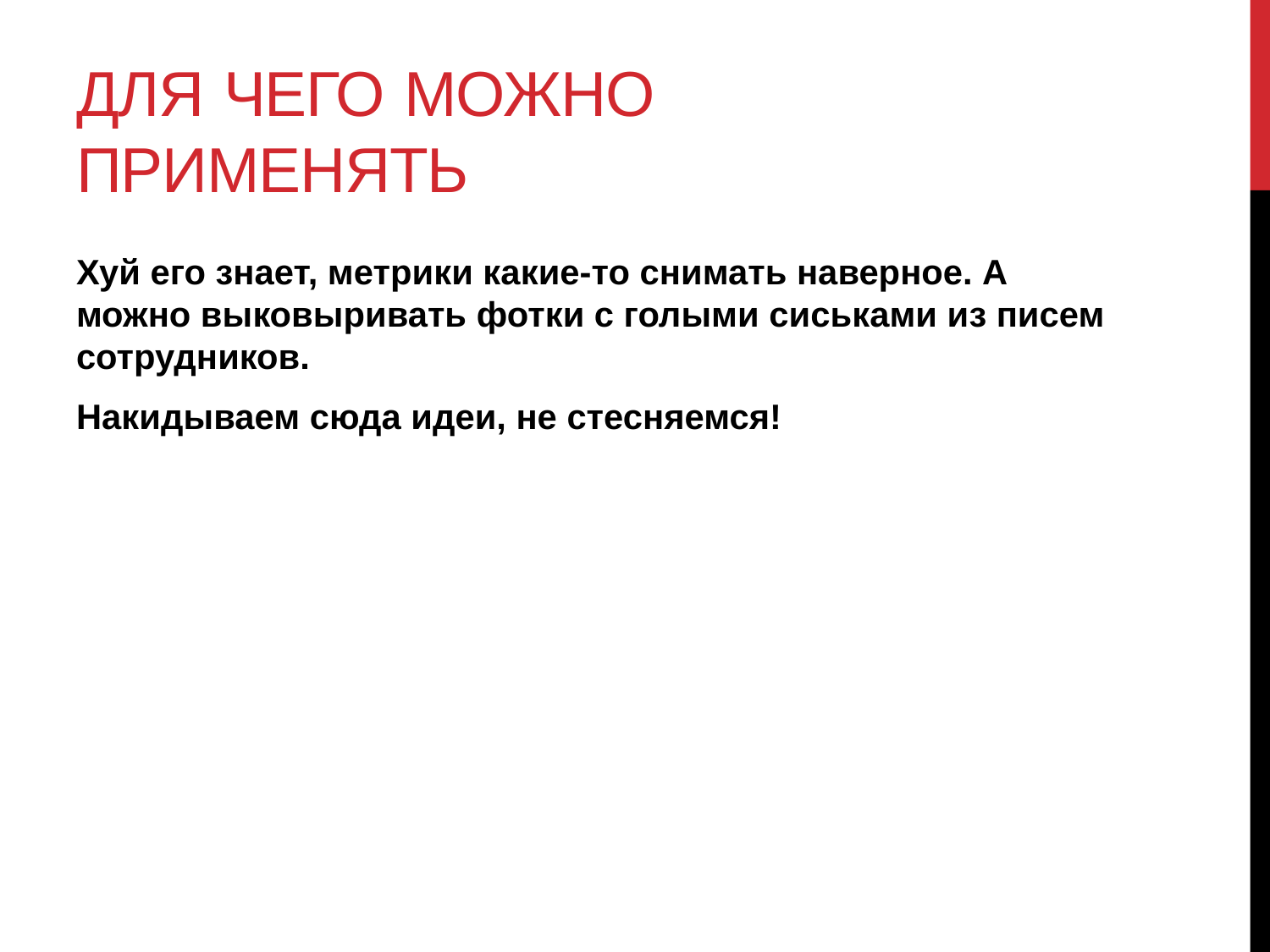

# Для чего можно применять
Хуй его знает, метрики какие-то снимать наверное. А можно выковыривать фотки с голыми сиськами из писем сотрудников.
Накидываем сюда идеи, не стесняемся!